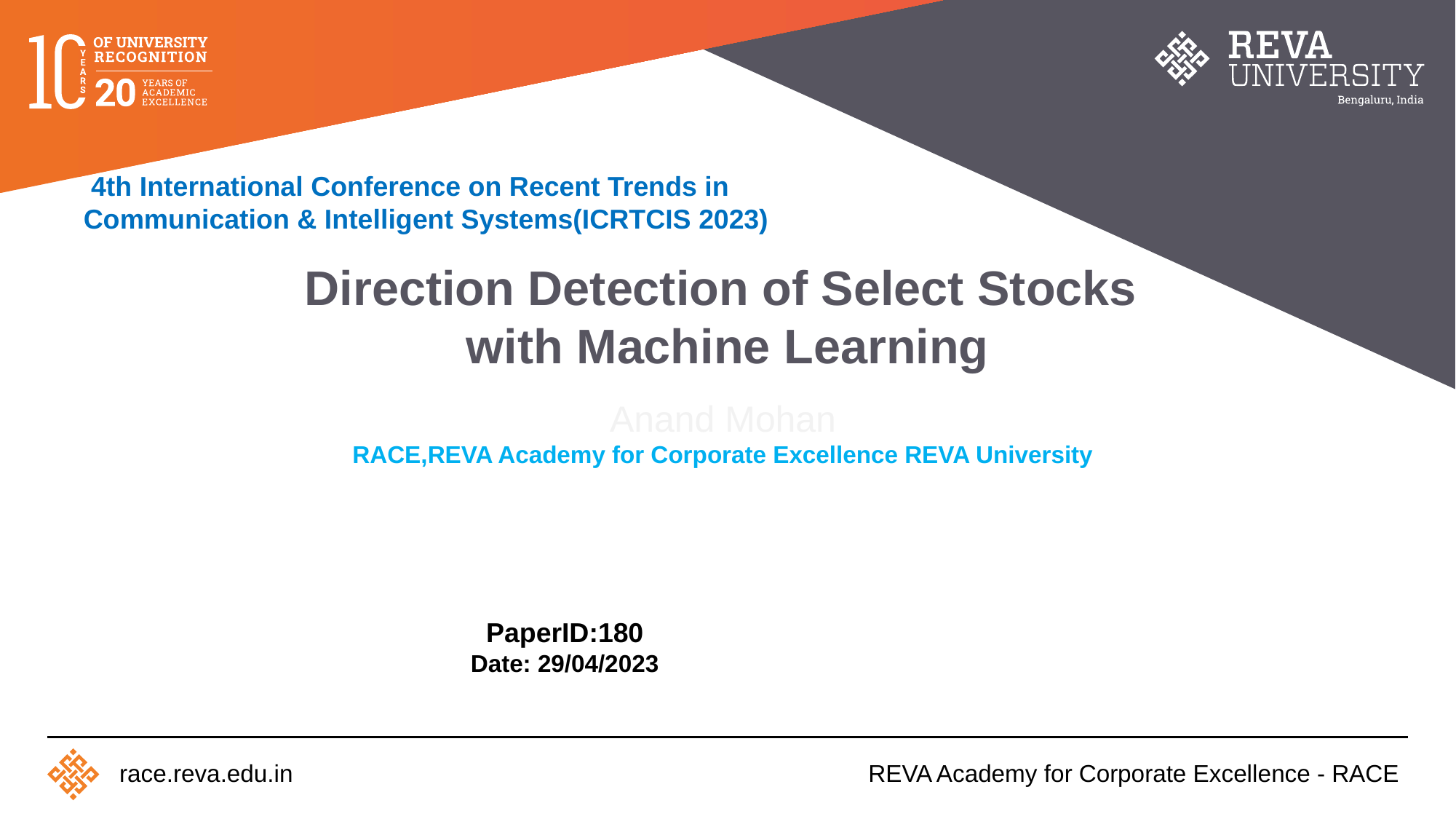

4th International Conference on Recent Trends in Communication & Intelligent Systems(ICRTCIS 2023)
# Direction Detection of Select Stocks with Machine Learning
Anand Mohan
RACE,REVA Academy for Corporate Excellence REVA University
PaperID:180
Date: 29/04/2023